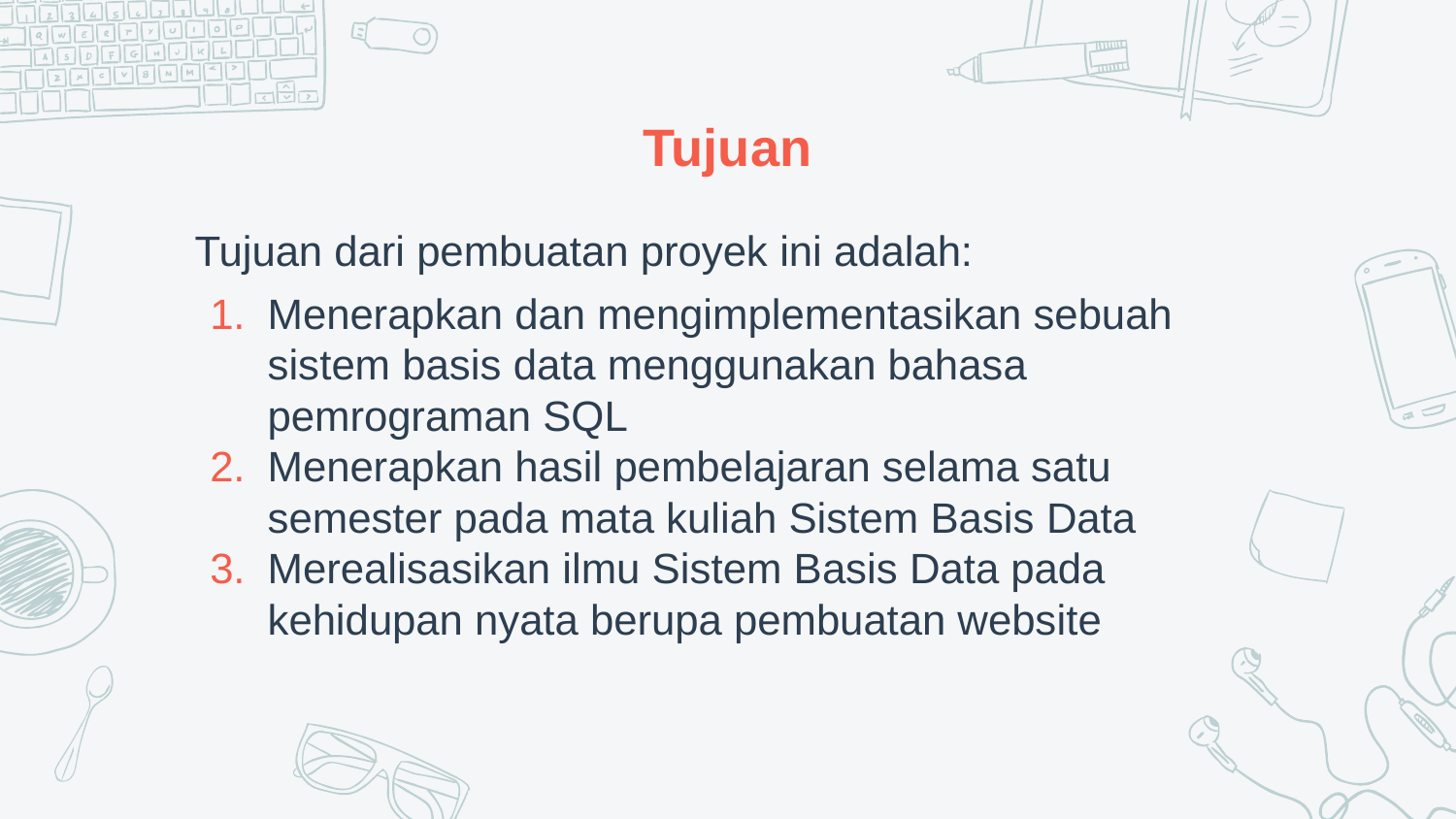

# Tujuan
Tujuan dari pembuatan proyek ini adalah:
Menerapkan dan mengimplementasikan sebuah sistem basis data menggunakan bahasa pemrograman SQL
Menerapkan hasil pembelajaran selama satu semester pada mata kuliah Sistem Basis Data
Merealisasikan ilmu Sistem Basis Data pada kehidupan nyata berupa pembuatan website